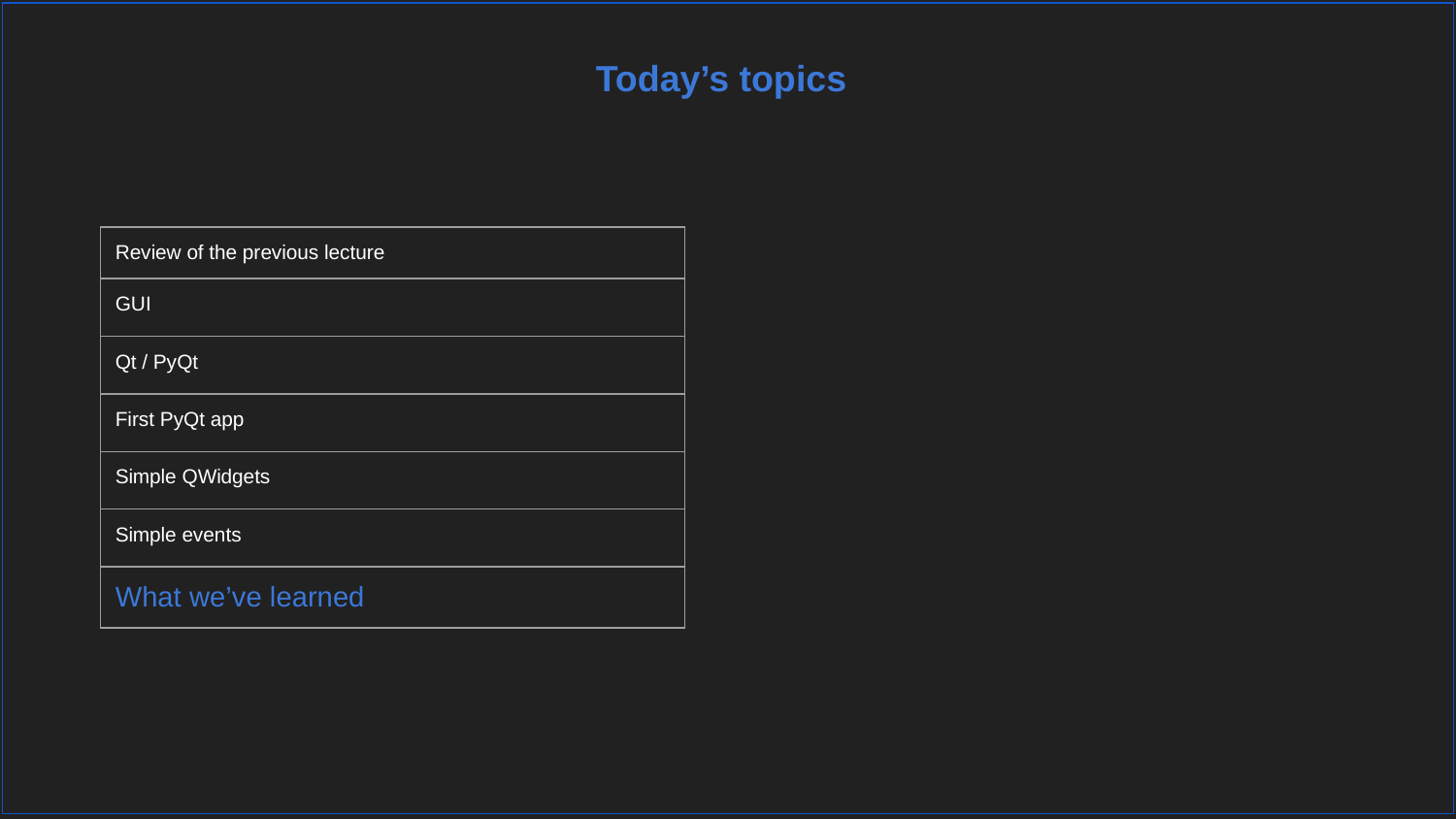

Today’s topics
| Review of the previous lecture |
| --- |
| GUI |
| Qt / PyQt |
| First PyQt app |
| Simple QWidgets |
| Simple events |
| What we’ve learned |